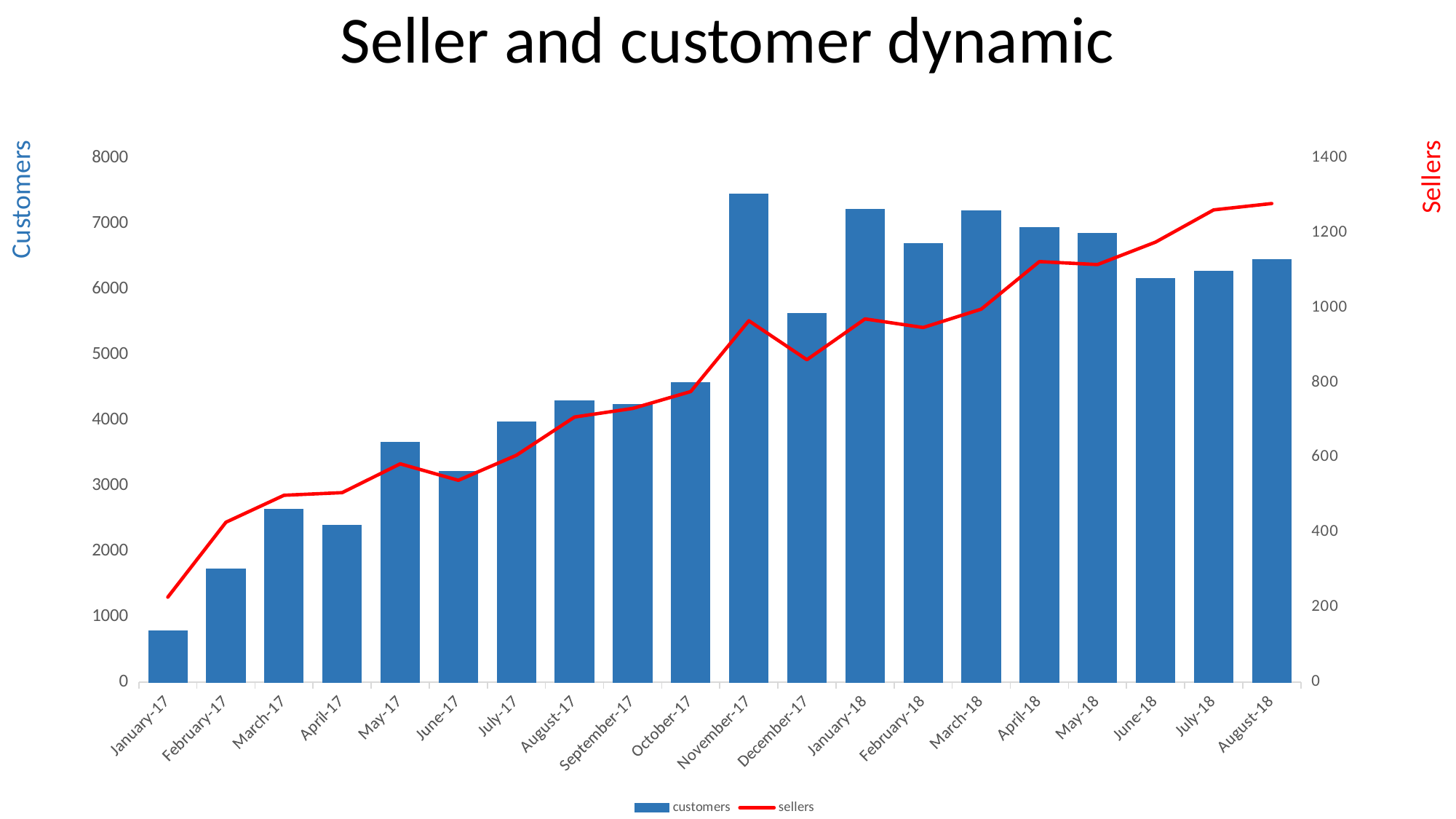

# Seller and customer dynamic

### Chart

| Category |  |  |
|---|---|---|
| 42736 | 789.0 | 227.0 |
| 42767 | 1733.0 | 427.0 |
| 42795 | 2641.0 | 499.0 |
| 42826 | 2391.0 | 506.0 |
| 42856 | 3660.0 | 583.0 |
| 42887 | 3217.0 | 539.0 |
| 42917 | 3969.0 | 606.0 |
| 42948 | 4293.0 | 708.0 |
| 42979 | 4243.0 | 731.0 |
| 43009 | 4568.0 | 776.0 |
| 43040 | 7451.0 | 965.0 |
| 43070 | 5624.0 | 861.0 |
| 43101 | 7220.0 | 970.0 |
| 43132 | 6694.0 | 947.0 |
| 43160 | 7188.0 | 996.0 |
| 43191 | 6934.0 | 1123.0 |
| 43221 | 6853.0 | 1115.0 |
| 43252 | 6160.0 | 1175.0 |
| 43282 | 6273.0 | 1261.0 |
| 43313 | 6452.0 | 1278.0 |